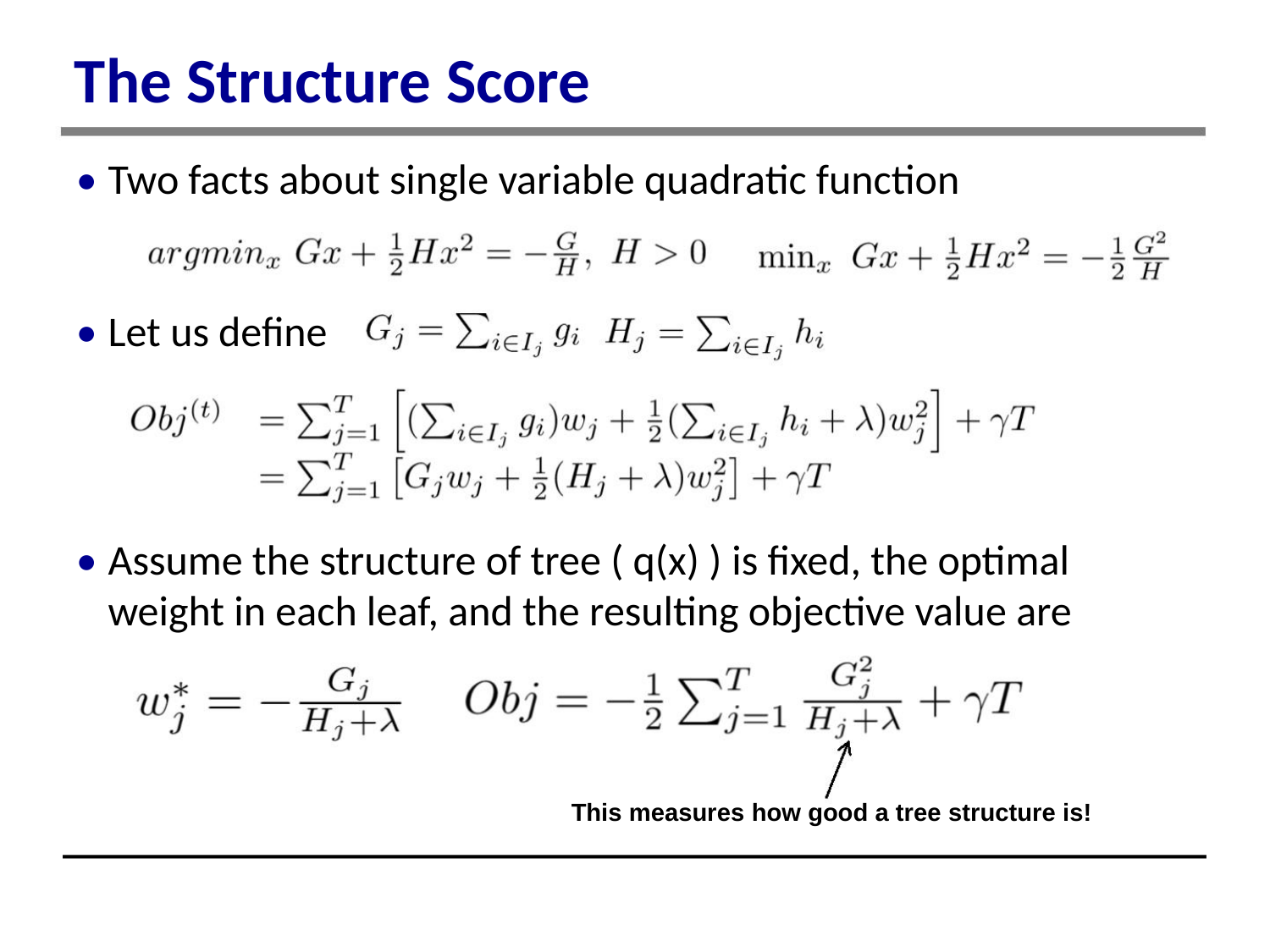

The Structure Score
• Two facts about single variable quadratic function
• Let us define
• Assume the structure of tree ( q(x) ) is fixed, the optimal
weight in each leaf, and the resulting objective value are
This measures how good a tree structure is!